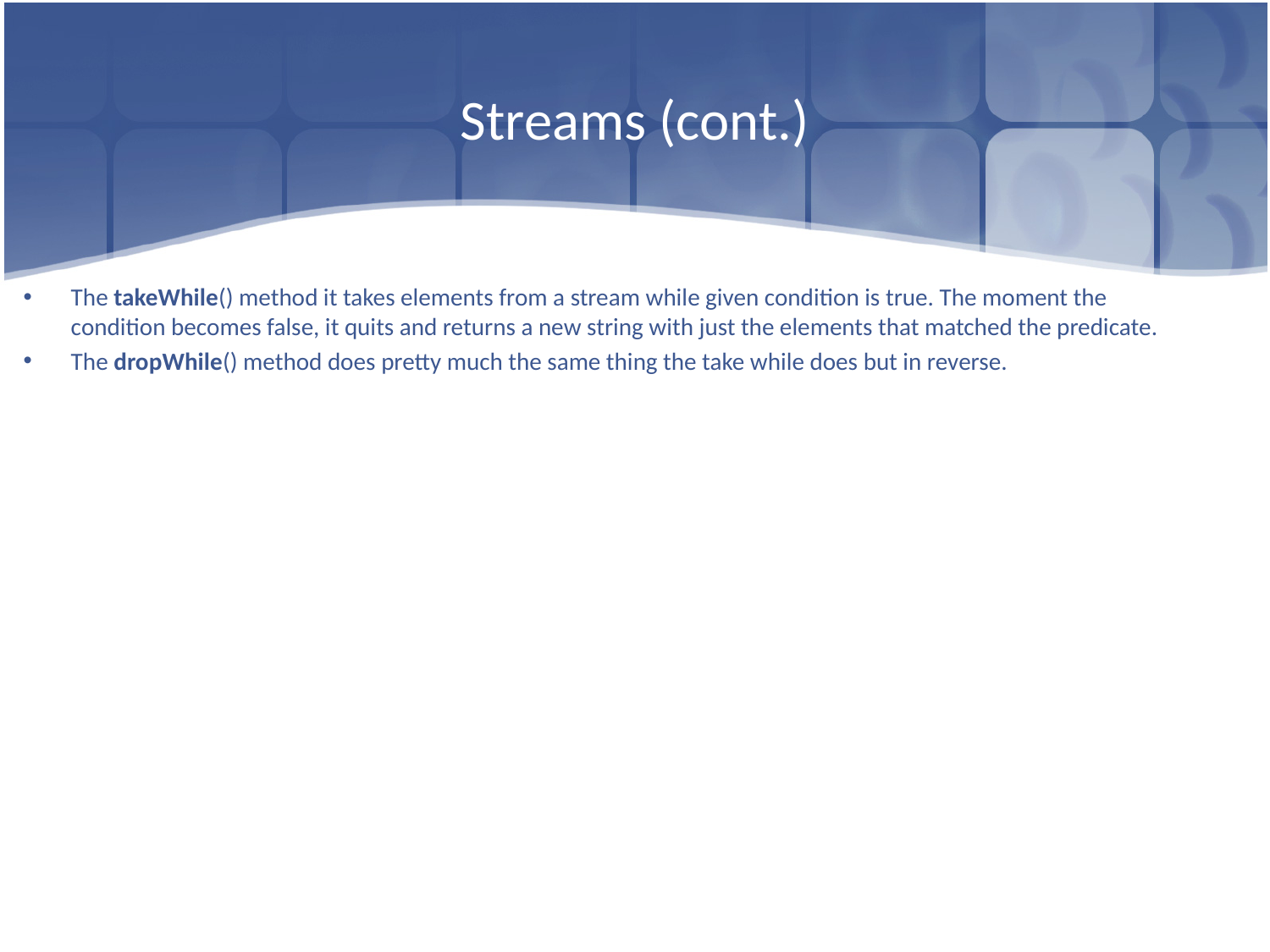

# Streams (cont.)
The takeWhile() method it takes elements from a stream while given condition is true. The moment the condition becomes false, it quits and returns a new string with just the elements that matched the predicate.
The dropWhile() method does pretty much the same thing the take while does but in reverse.